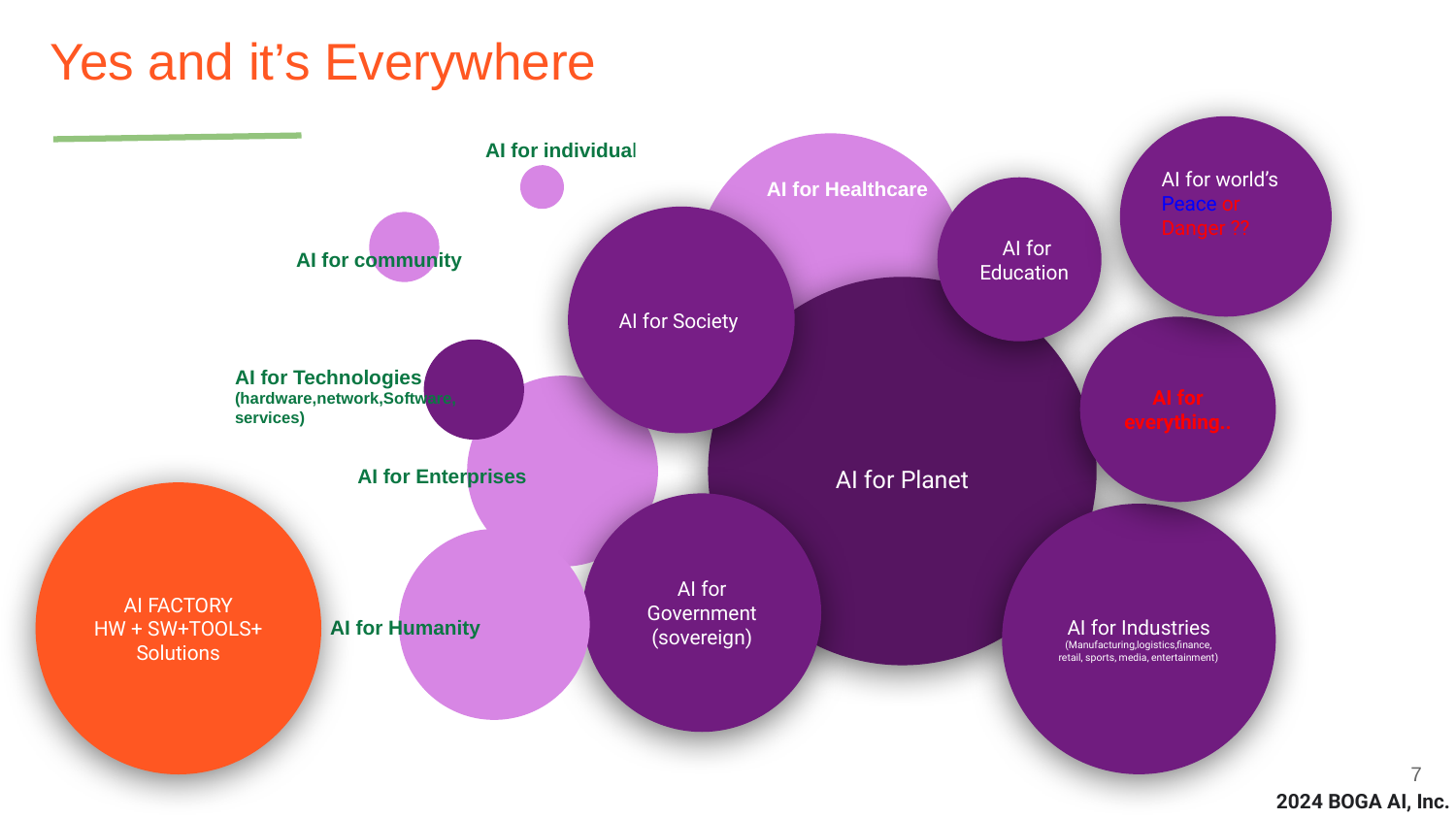

# Yes and it’s Everywhere

AI for world’s  Peace or Danger ??
AI for individual
AI for Healthcare

AI for Education

AI for Society

AI for community

AI for Planet

AI for everything..

AI for Technologies
(hardware,network,Software, services)
AI for Enterprises

AI FACTORY
HW + SW+TOOLS+
Solutions

AI for Government
(sovereign)

AI for Industries
(Manufacturing,logistics,finance, retail, sports, media, entertainment)

AI for Humanity
7
2024 BOGA AI, Inc.